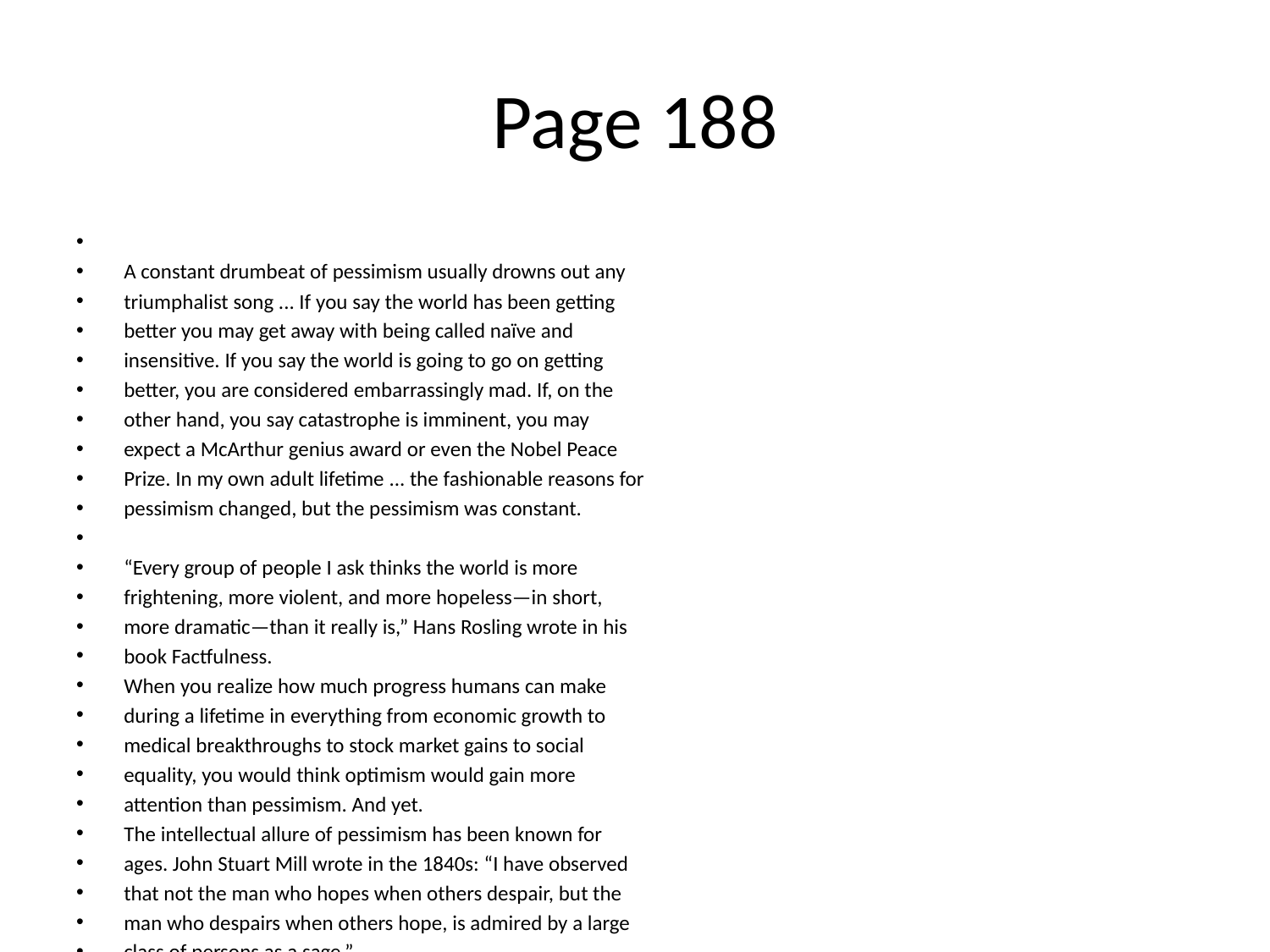

# Page 188

A constant drumbeat of pessimism usually drowns out any
triumphalist song ... If you say the world has been getting
better you may get away with being called naïve and
insensitive. If you say the world is going to go on getting
better, you are considered embarrassingly mad. If, on the
other hand, you say catastrophe is imminent, you may
expect a McArthur genius award or even the Nobel Peace
Prize. In my own adult lifetime ... the fashionable reasons for
pessimism changed, but the pessimism was constant.

“Every group of people I ask thinks the world is more
frightening, more violent, and more hopeless—in short,
more dramatic—than it really is,” Hans Rosling wrote in his
book Factfulness.
When you realize how much progress humans can make
during a lifetime in everything from economic growth to
medical breakthroughs to stock market gains to social
equality, you would think optimism would gain more
attention than pessimism. And yet.
The intellectual allure of pessimism has been known for
ages. John Stuart Mill wrote in the 1840s: “I have observed
that not the man who hopes when others despair, but the
man who despairs when others hope, is admired by a large
class of persons as a sage.”
The question is, why? And how does it impact how we think
about money?